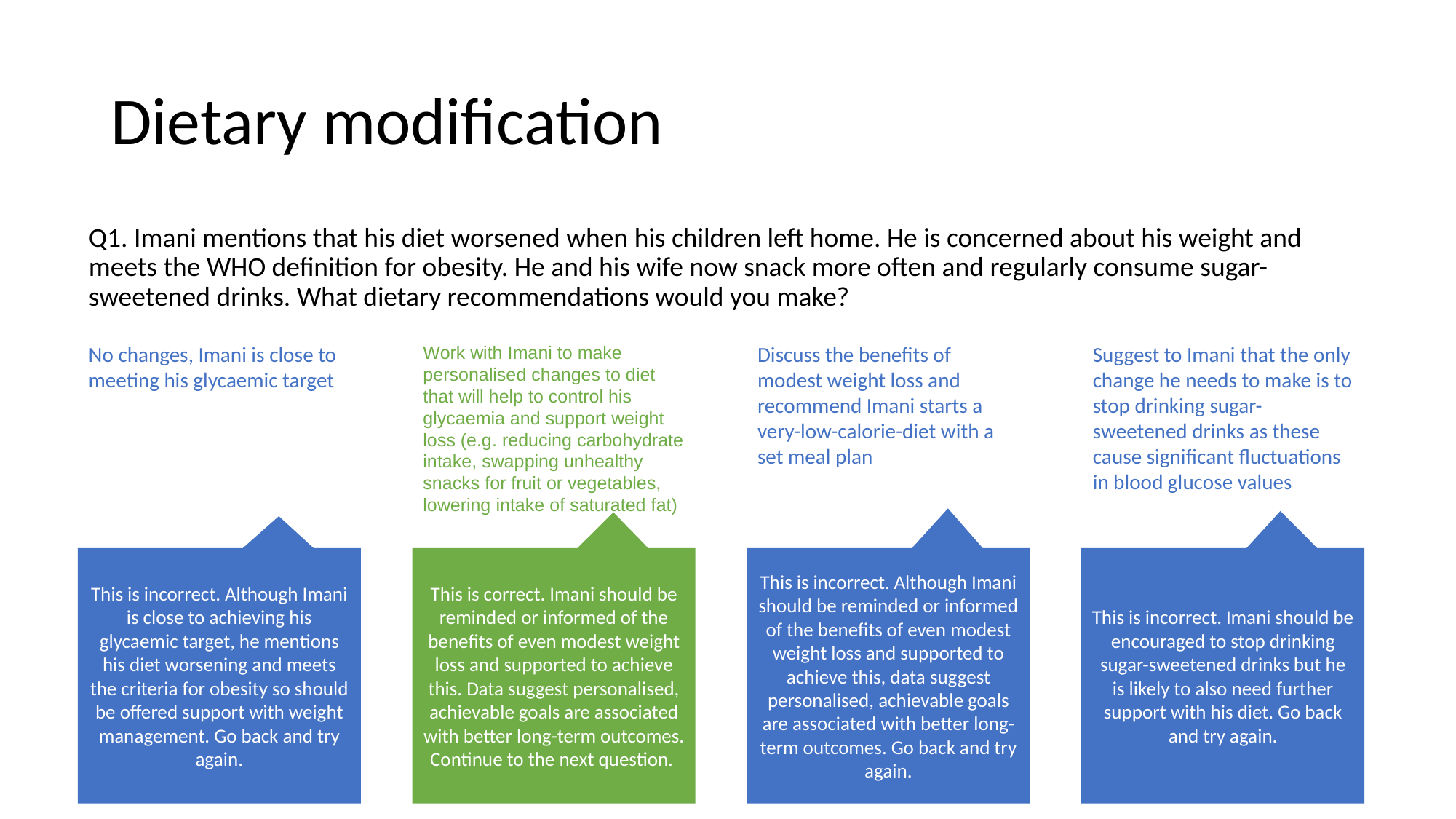

# Dietary modification
Q1. Imani mentions that his diet worsened when his children left home. He is concerned about his weight and meets the WHO definition for obesity. He and his wife now snack more often and regularly consume sugar-sweetened drinks. What dietary recommendations would you make?
No changes, Imani is close to meeting his glycaemic target
Work with Imani to make personalised changes to diet that will help to control his glycaemia and support weight loss (e.g. reducing carbohydrate intake, swapping unhealthy snacks for fruit or vegetables, lowering intake of saturated fat)
Discuss the benefits of modest weight loss and recommend Imani starts a very-low-calorie-diet with a set meal plan
Suggest to Imani that the only change he needs to make is to stop drinking sugar-sweetened drinks as these cause significant fluctuations in blood glucose values
This is incorrect. Imani should be encouraged to stop drinking sugar-sweetened drinks but he is likely to also need further support with his diet. Go back and try again.
This is incorrect. Although Imani should be reminded or informed of the benefits of even modest weight loss and supported to achieve this, data suggest personalised, achievable goals are associated with better long-term outcomes. Go back and try again.
This is incorrect. Although Imani is close to achieving his glycaemic target, he mentions his diet worsening and meets the criteria for obesity so should be offered support with weight management. Go back and try again.
This is correct. Imani should be reminded or informed of the benefits of even modest weight loss and supported to achieve this. Data suggest personalised, achievable goals are associated with better long-term outcomes. Continue to the next question.